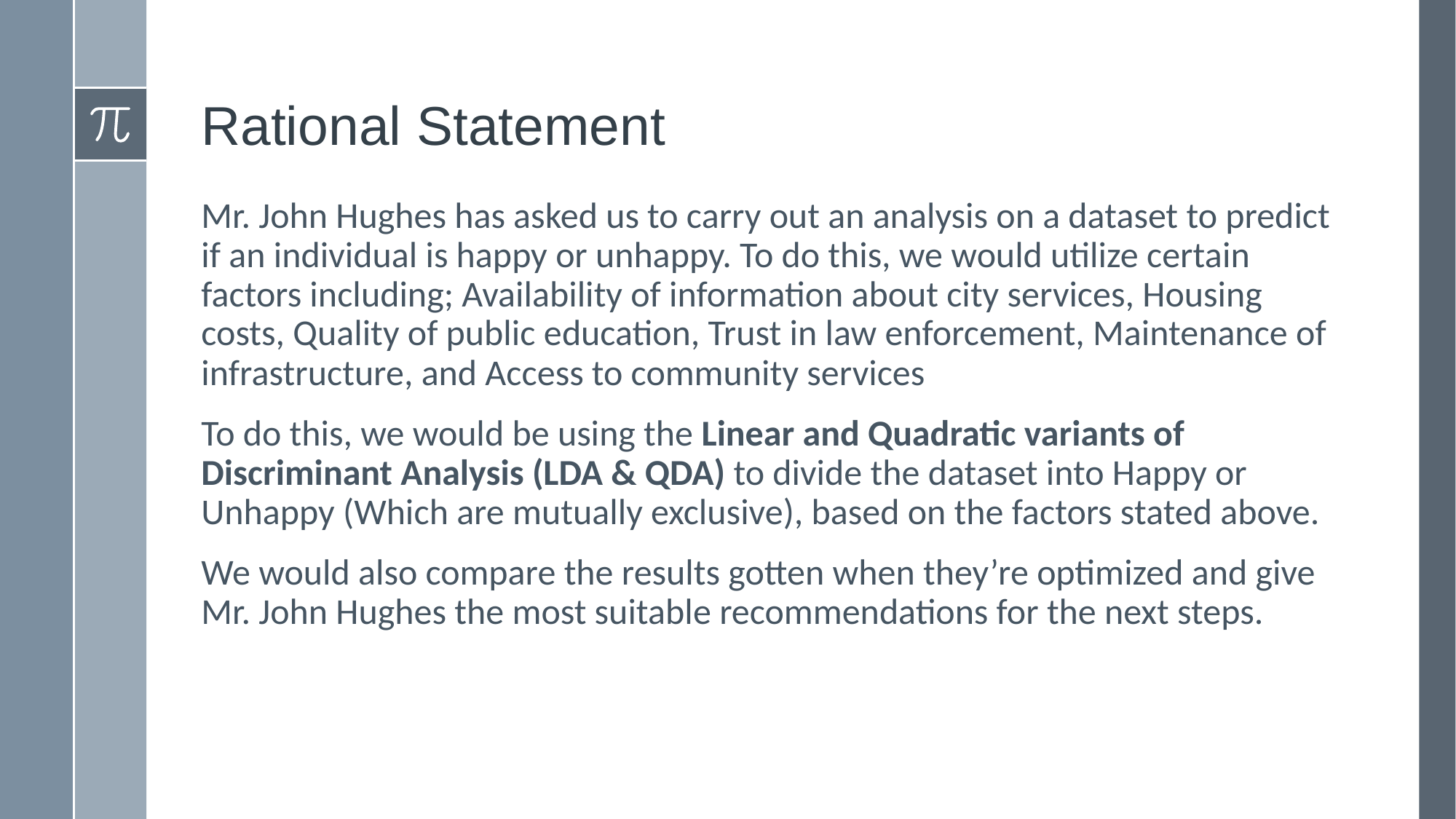

# Rational Statement
Mr. John Hughes has asked us to carry out an analysis on a dataset to predict if an individual is happy or unhappy. To do this, we would utilize certain factors including; Availability of information about city services, Housing costs, Quality of public education, Trust in law enforcement, Maintenance of infrastructure, and Access to community services
To do this, we would be using the Linear and Quadratic variants of Discriminant Analysis (LDA & QDA) to divide the dataset into Happy or Unhappy (Which are mutually exclusive), based on the factors stated above.
We would also compare the results gotten when they’re optimized and give Mr. John Hughes the most suitable recommendations for the next steps.